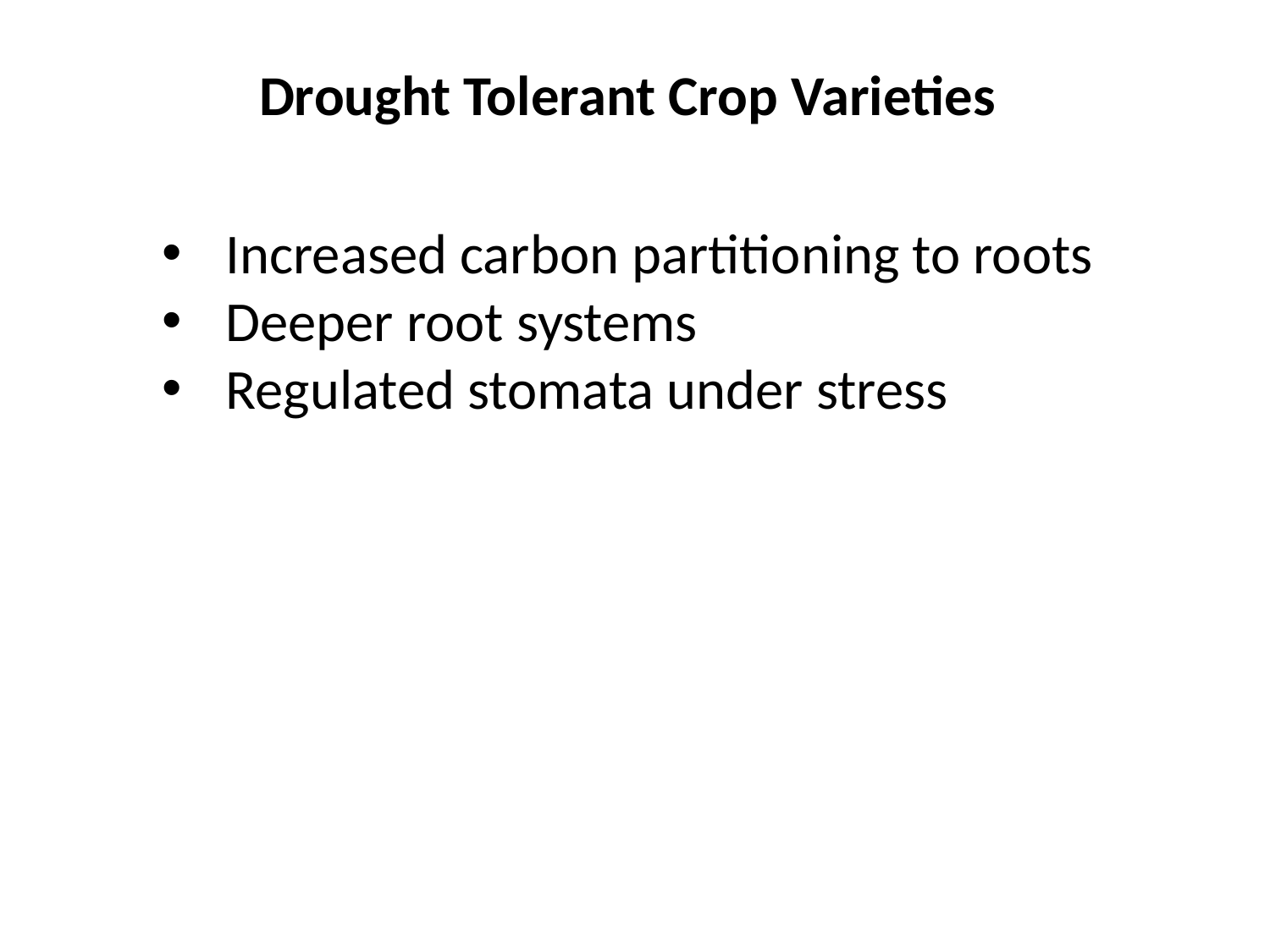

Drought Tolerant Crop Varieties
Increased carbon partitioning to roots
Deeper root systems
Regulated stomata under stress